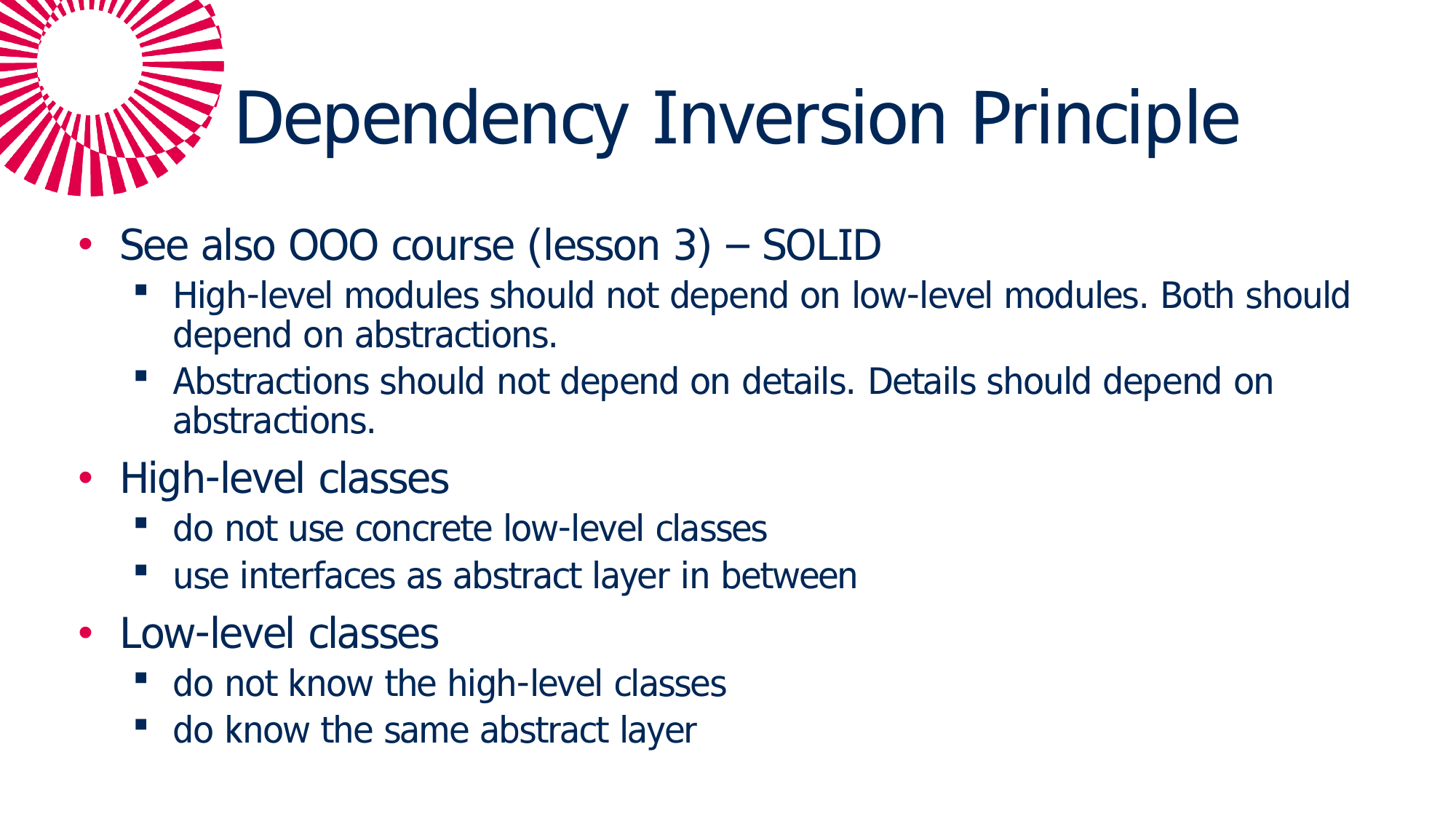

# Dependency Inversion Principle
See also OOO course (lesson 3) – SOLID
High-level modules should not depend on low-level modules. Both should depend on abstractions.
Abstractions should not depend on details. Details should depend on abstractions.
High-level classes
do not use concrete low-level classes
use interfaces as abstract layer in between
Low-level classes
do not know the high-level classes
do know the same abstract layer